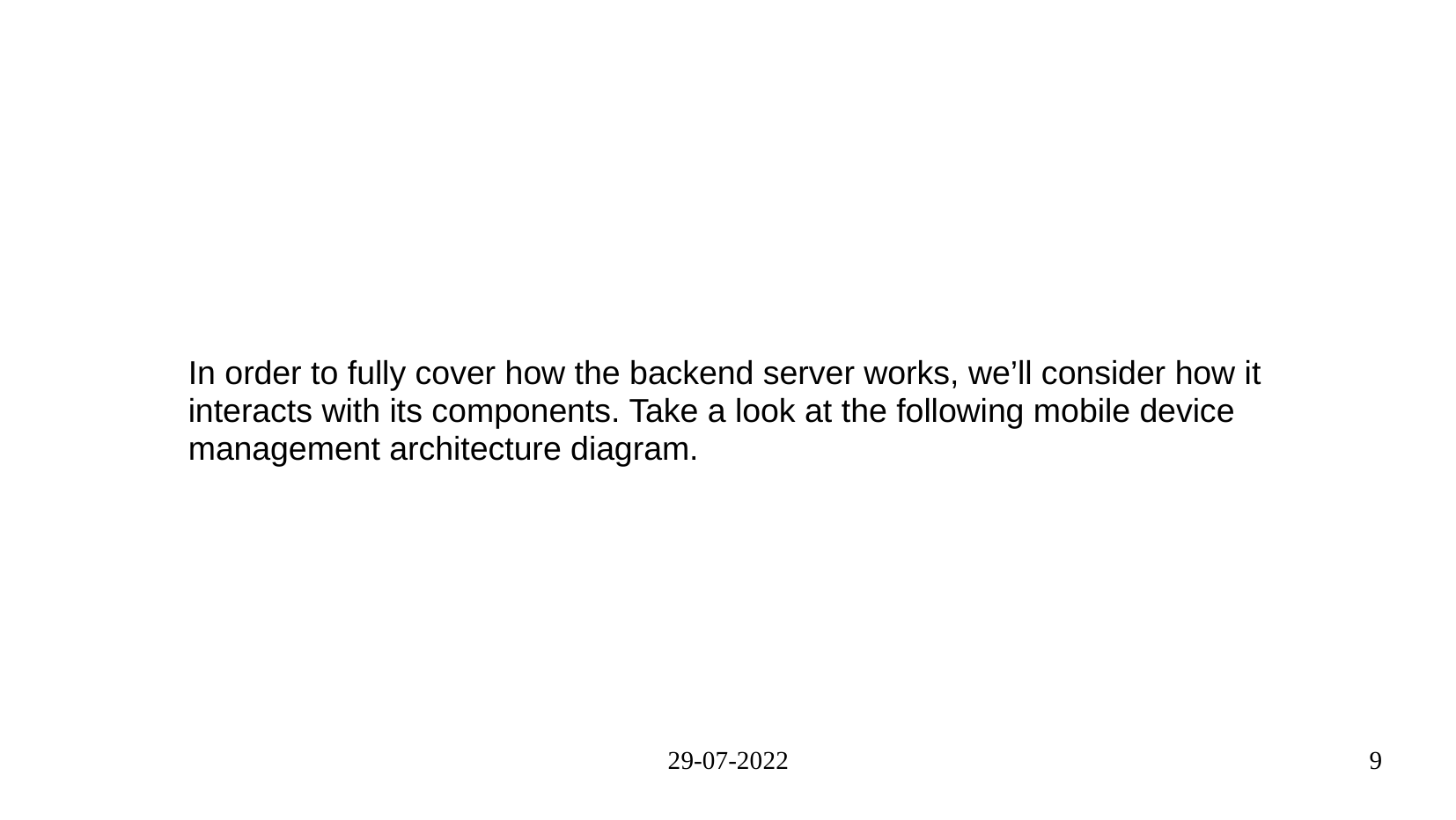

#

In order to fully cover how the backend server works, we’ll consider how it
interacts with its components. Take a look at the following mobile device
management architecture diagram.
29-07-2022
9